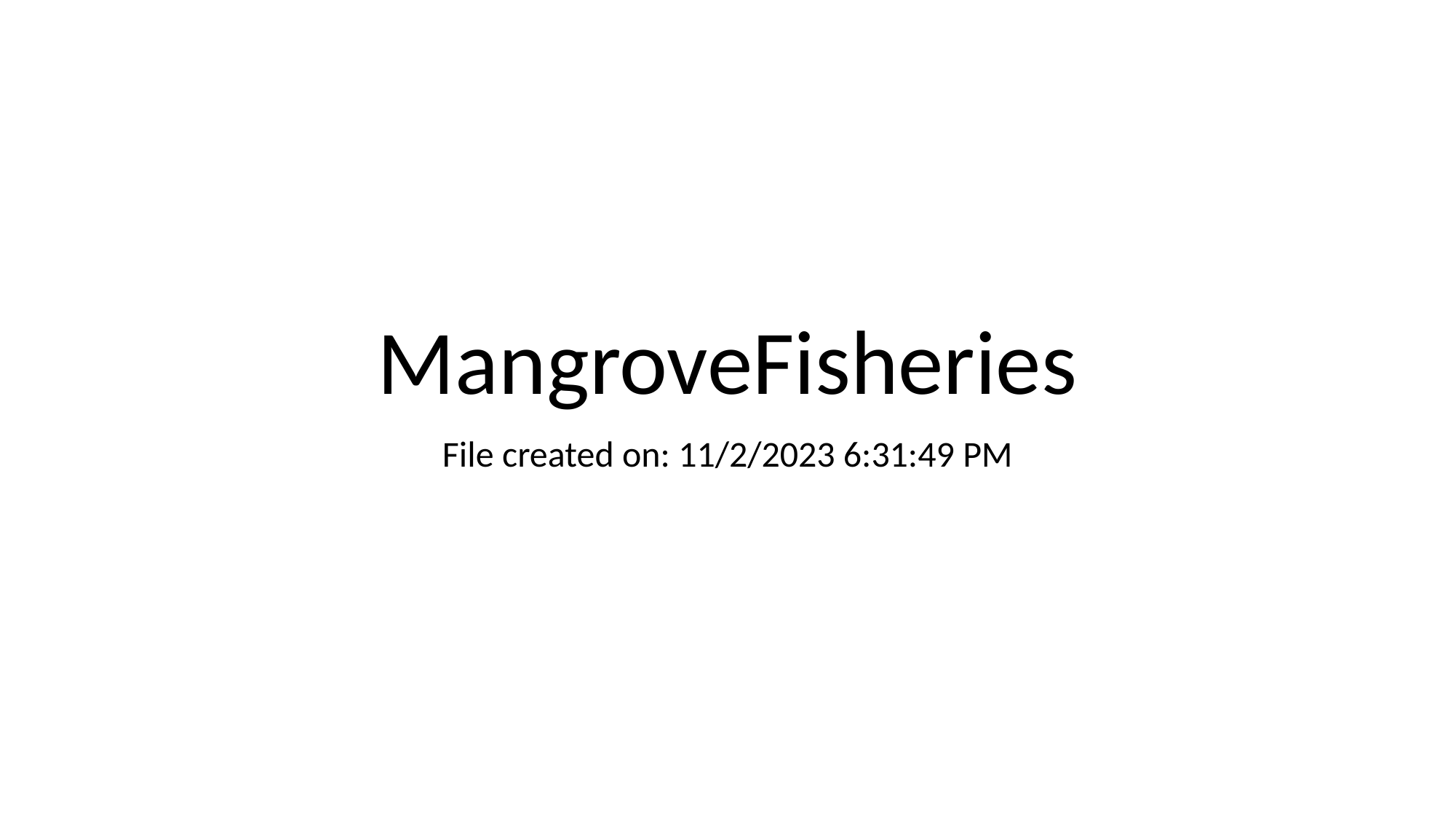

# MangroveFisheries
File created on: 11/2/2023 6:31:49 PM